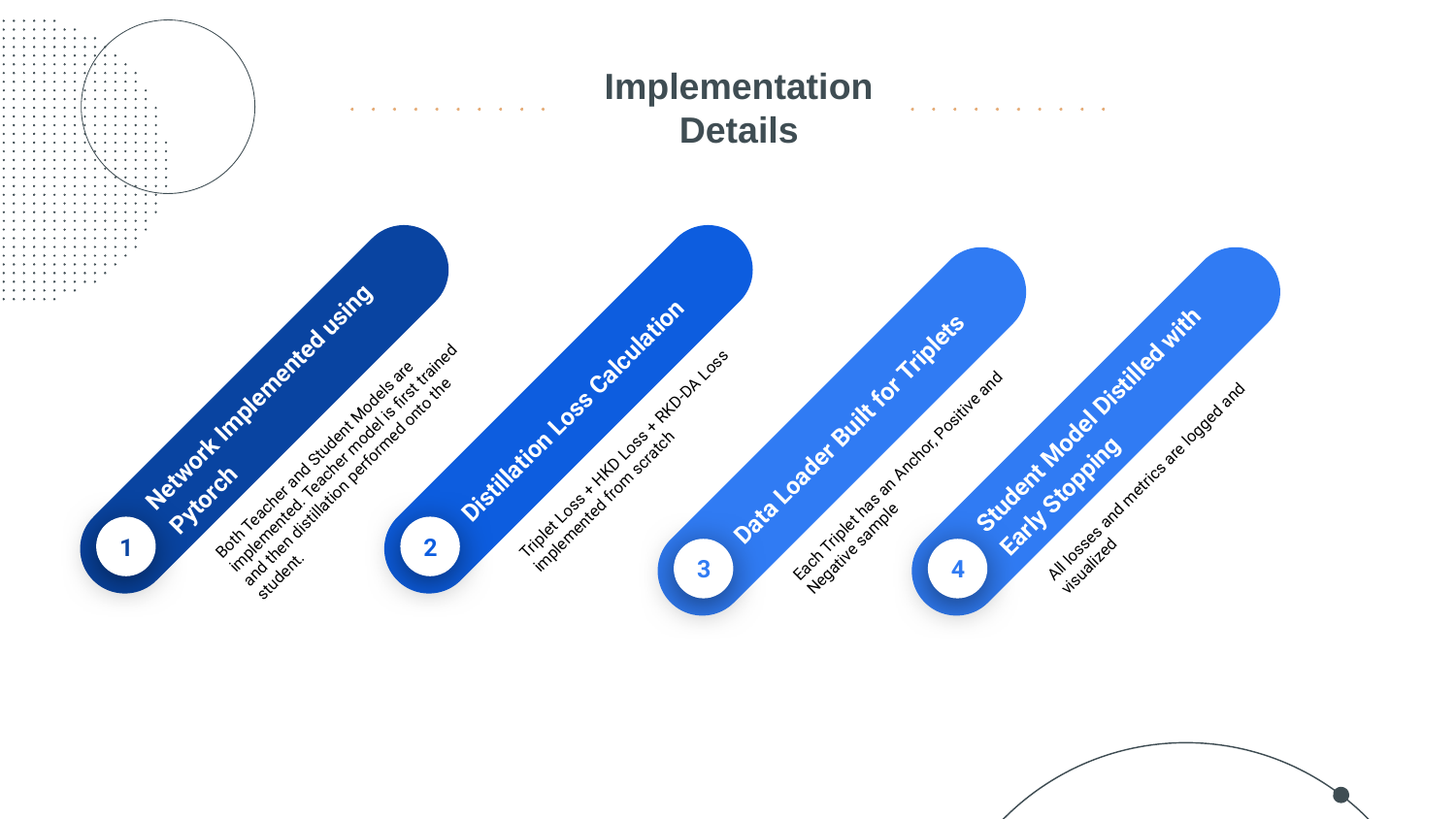

# Implementation Details

Network Implemented using Pytorch
Both Teacher and Student Models are implemented. Teacher model is first trained and then distillation performed onto the student.
1

Distillation Loss Calculation
Triplet Loss + HKD Loss + RKD-DA Loss implemented from scratch
2

Data Loader Built for Triplets
Each Triplet has an Anchor, Positive and Negative sample
3

Student Model Distilled with Early Stopping
All losses and metrics are logged and visualized

4